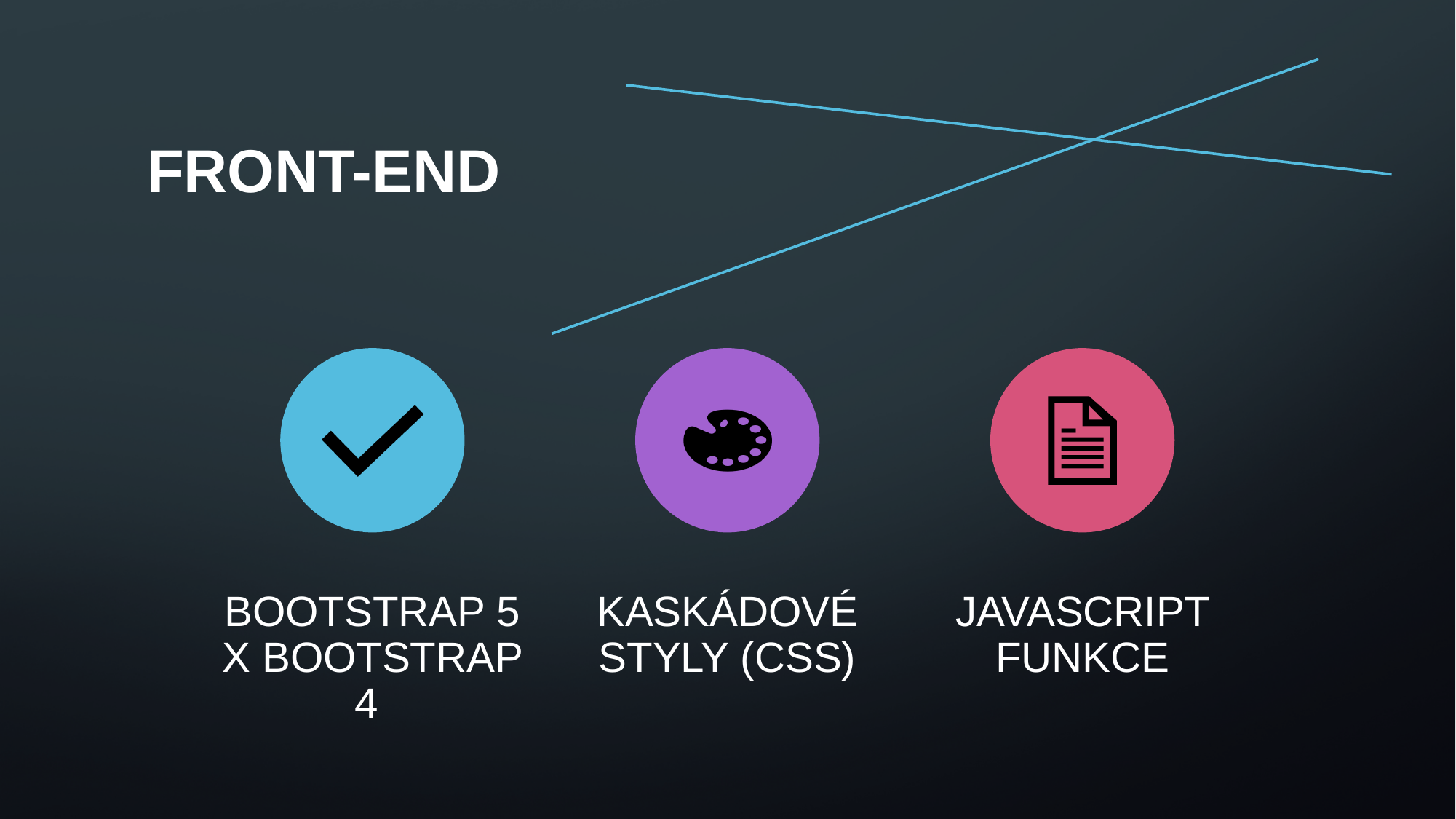

# FRONT-END
BOOTSTRAP 5 x BOOTSTRAP 4
KASKÁDOVÉ STYLY (CSS)
JAVASCRIPT FUNKCE